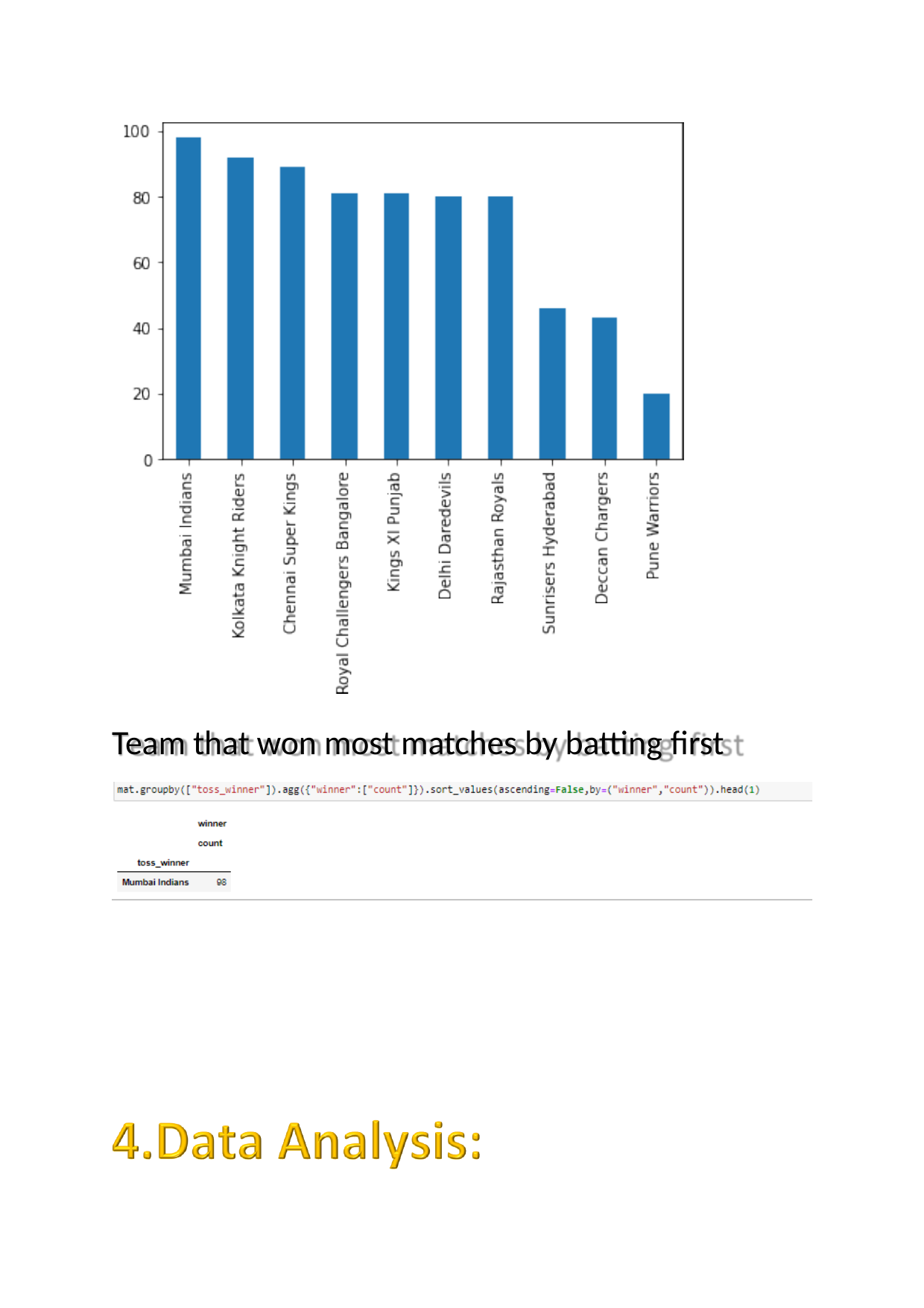

Team that won most matches by batting first